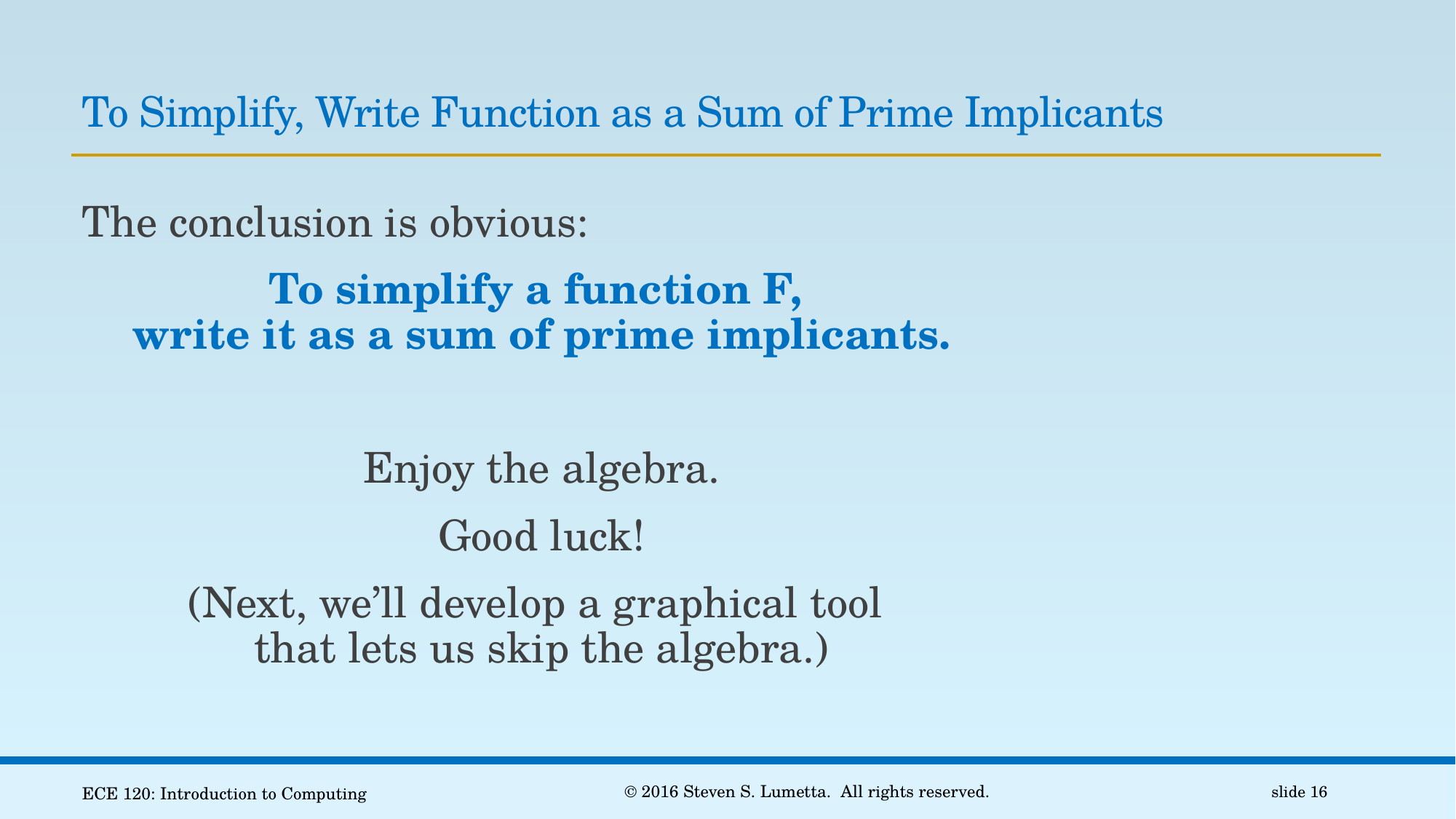

# To Simplify, Write Function as a Sum of Prime Implicants
The conclusion is obvious:
To simplify a function F,
write it as a sum of prime implicants.

Enjoy the algebra.
Good luck!
(Next, we’ll develop a graphical tool
that lets us skip the algebra.)
ECE 120: Introduction to Computing
© 2016 Steven S. Lumetta.  All rights reserved.
slide 16